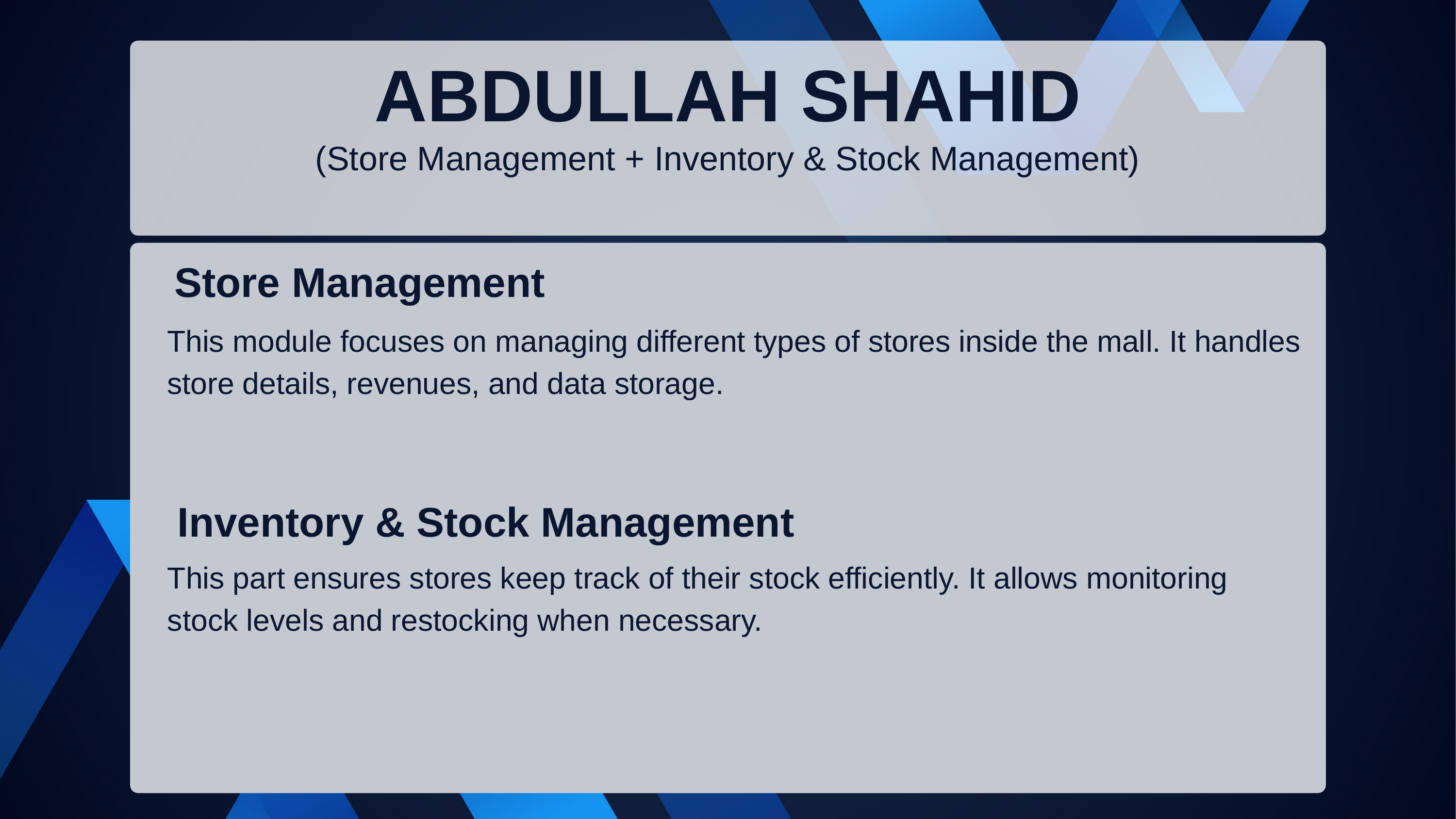

ABDULLAH SHAHID

(Store Management + Inventory & Stock Management)

Store Management
This module focuses on managing different types of stores inside the mall. It handles store details, revenues, and data storage.

Inventory & Stock Management
This part ensures stores keep track of their stock efficiently. It allows monitoring stock levels and restocking when necessary.